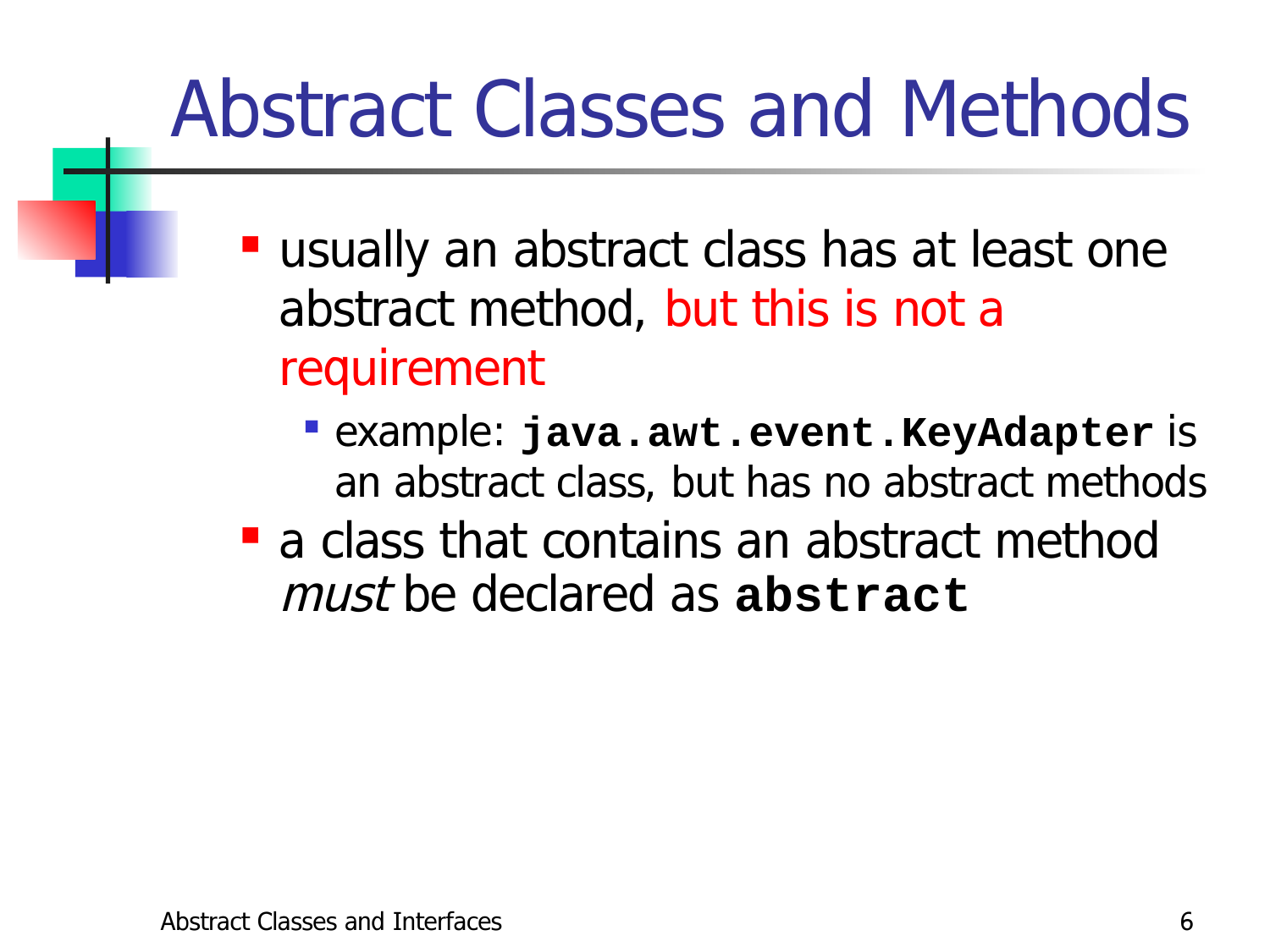

# Abstract Classes and Methods
usually an abstract class has at least one abstract method, but this is not a requirement
example: java.awt.event.KeyAdapter is an abstract class, but has no abstract methods
a class that contains an abstract method must be declared as abstract
Abstract Classes and Interfaces
6